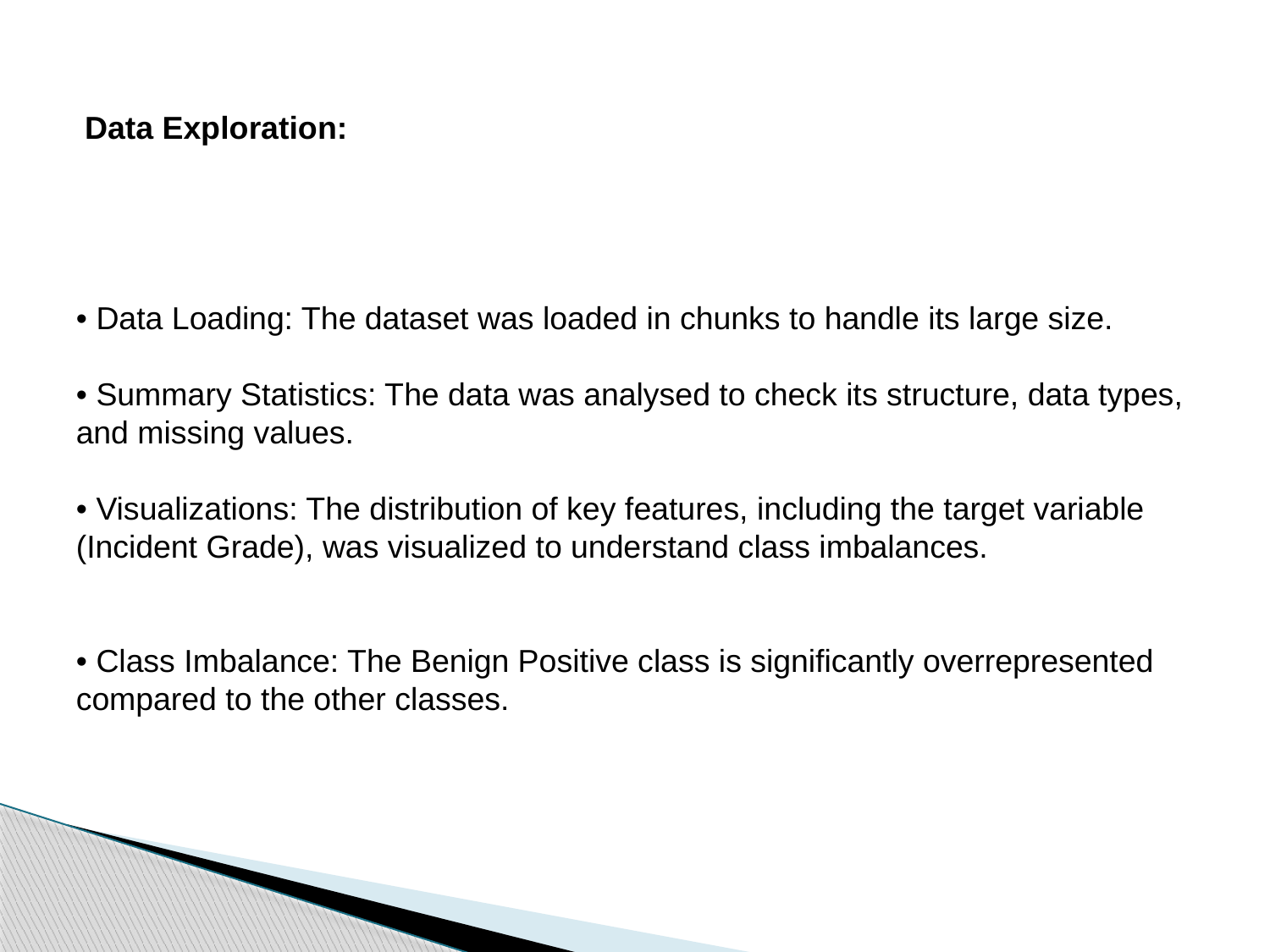

Data Exploration:

• Data Loading: The dataset was loaded in chunks to handle its large size.

• Summary Statistics: The data was analysed to check its structure, data types, and missing values.

• Visualizations: The distribution of key features, including the target variable (Incident Grade), was visualized to understand class imbalances.

• Class Imbalance: The Benign Positive class is significantly overrepresented compared to the other classes.